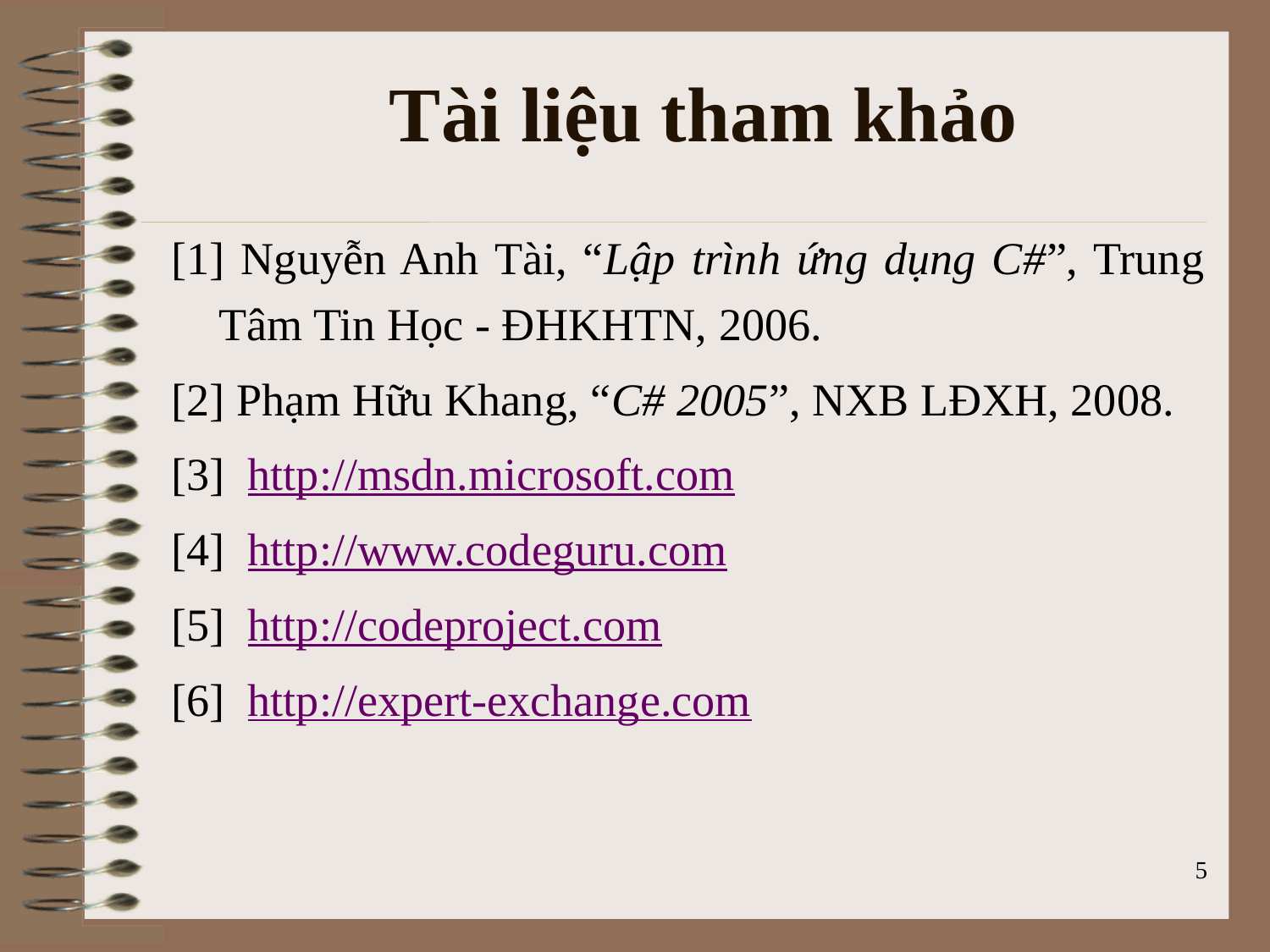

Tài liệu tham khảo
[1] Nguyễn Anh Tài, “Lập trình ứng dụng C#”, Trung Tâm Tin Học - ĐHKHTN, 2006.
[2] Phạm Hữu Khang, “C# 2005”, NXB LĐXH, 2008.
[3]  http://msdn.microsoft.com
[4]  http://www.codeguru.com
[5]  http://codeproject.com
[6]  http://expert-exchange.com
5